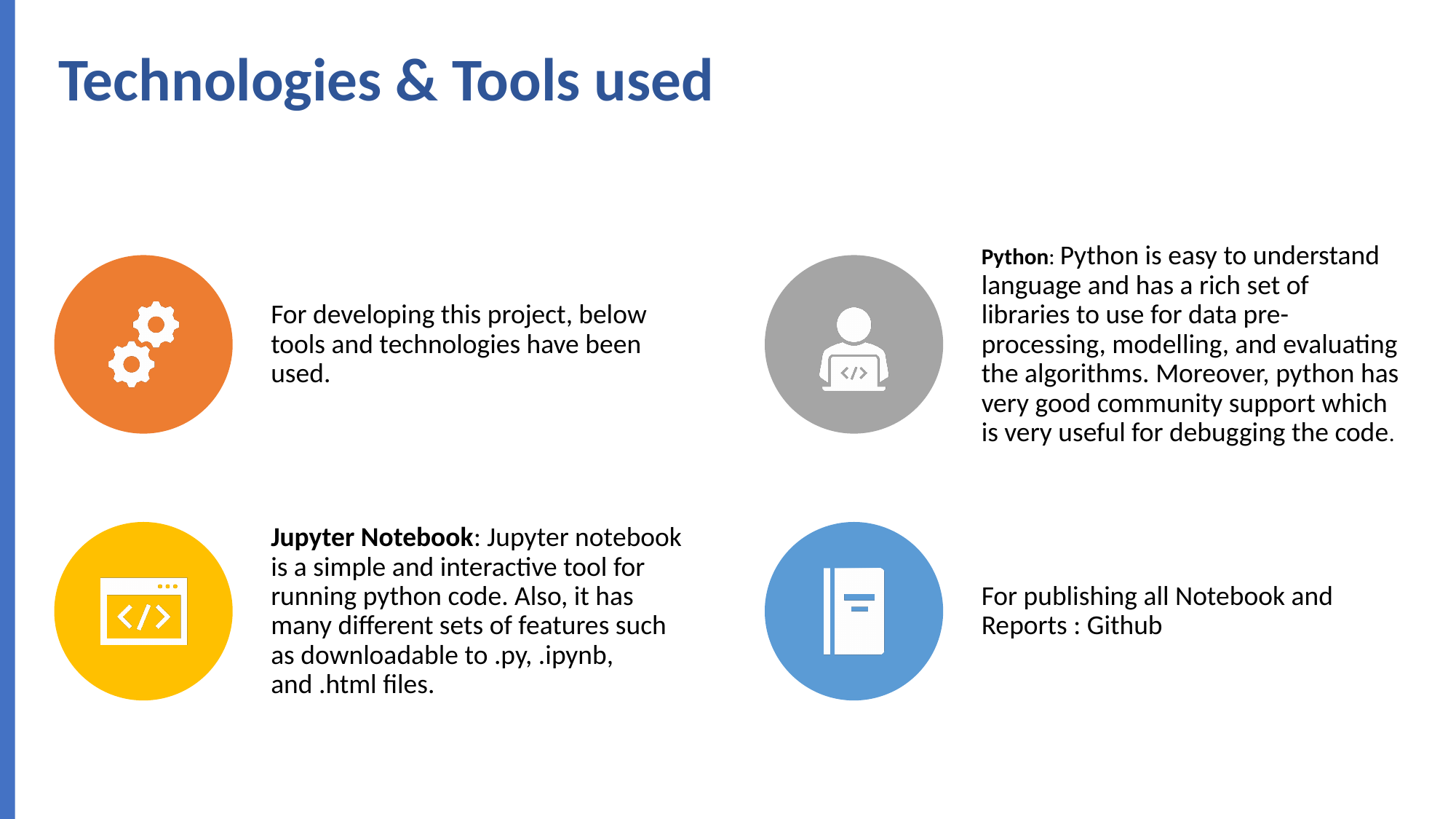

# Technologies & Tools used
For developing this project, below tools and technologies have been used.
Python: Python is easy to understand language and has a rich set of libraries to use for data pre-processing, modelling, and evaluating the algorithms. Moreover, python has very good community support which is very useful for debugging the code.
Jupyter Notebook: Jupyter notebook is a simple and interactive tool for running python code. Also, it has many different sets of features such as downloadable to .py, .ipynb, and .html files.
For publishing all Notebook and Reports : Github